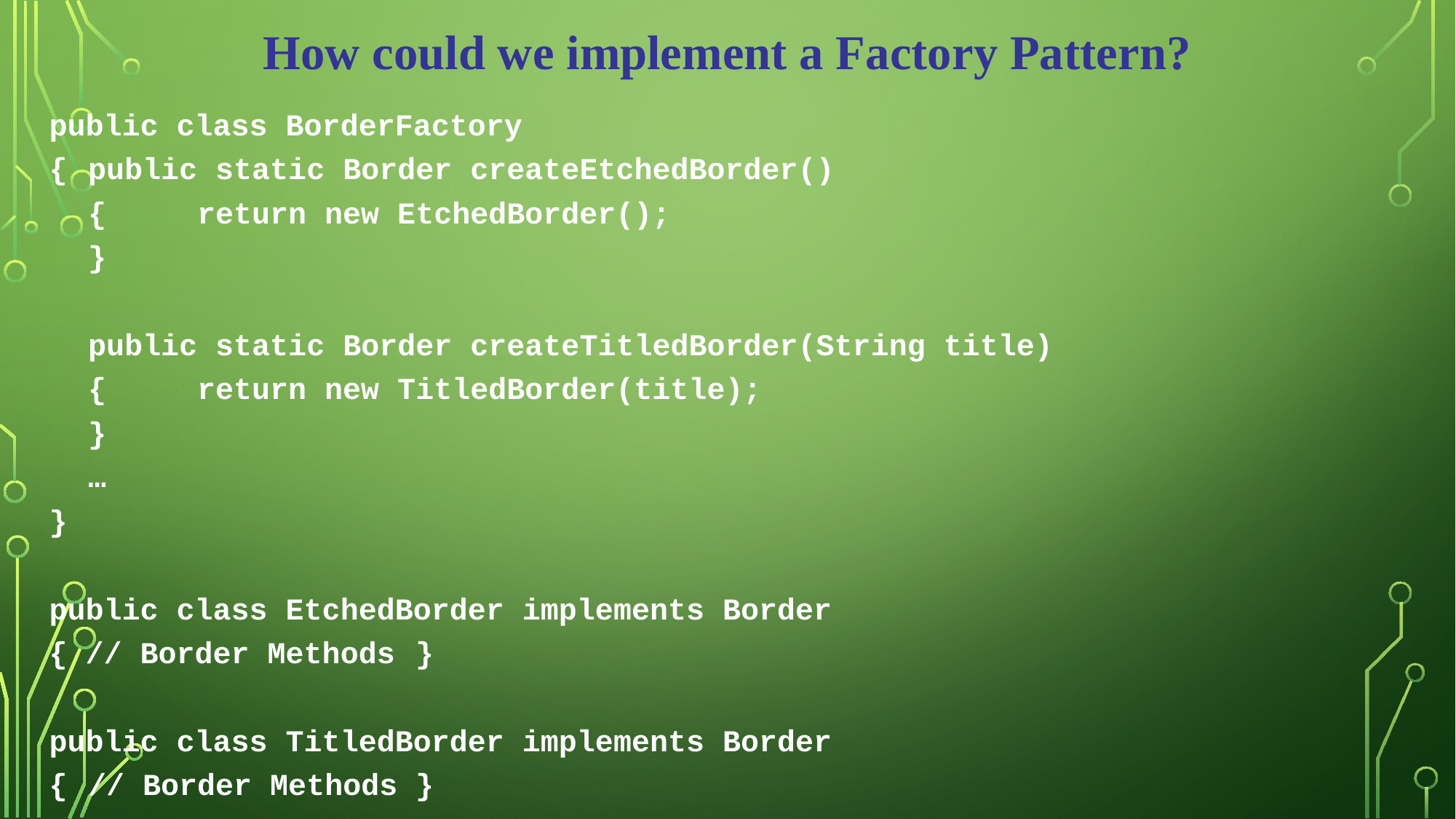

How could we implement a Factory Pattern?
public class BorderFactory
{	public static Border createEtchedBorder()
	{	return new EtchedBorder();
	}

	public static Border createTitledBorder(String title)
	{	return new TitledBorder(title);
	}
	…
}

public class EtchedBorder implements Border
{ // Border Methods	}

public class TitledBorder implements Border
{	// Border Methods	}